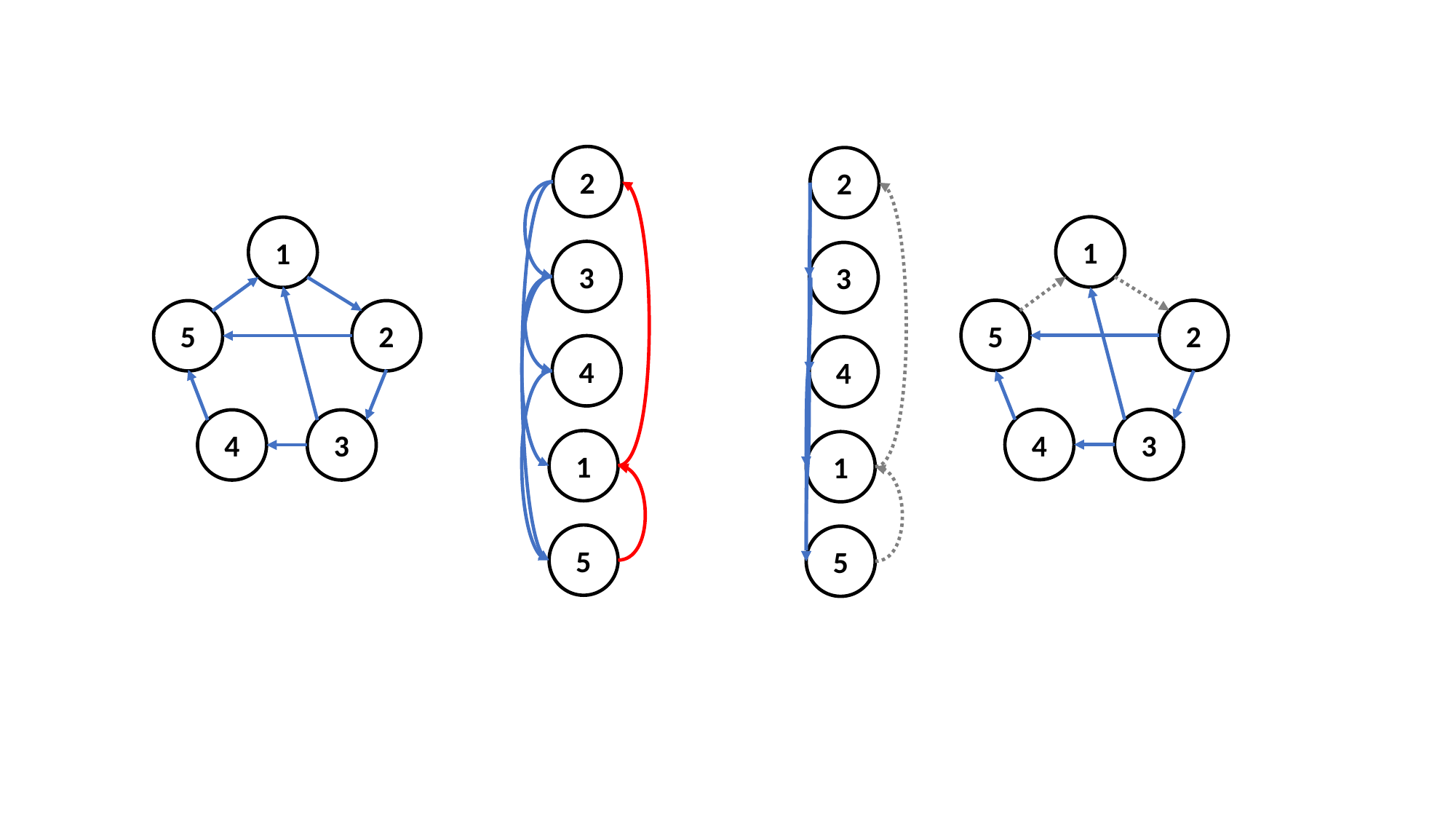

2
3
4
1
5
2
3
4
1
5
1
5
2
4
3
1
5
2
4
3